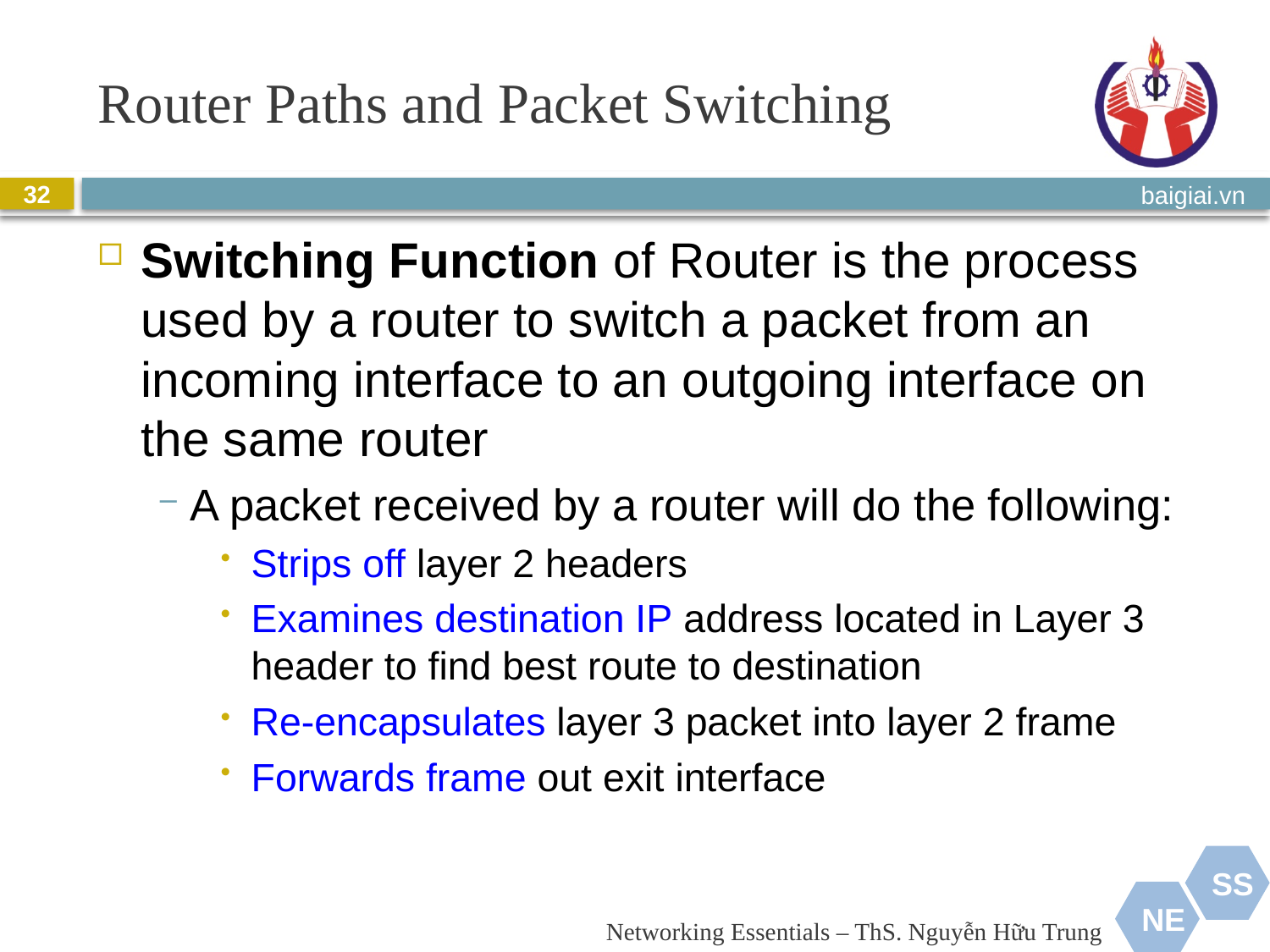

# Router Paths and Packet Switching
32
Switching Function of Router is the process used by a router to switch a packet from an incoming interface to an outgoing interface on the same router
A packet received by a router will do the following:
Strips off layer 2 headers
Examines destination IP address located in Layer 3 header to find best route to destination
Re-encapsulates layer 3 packet into layer 2 frame
Forwards frame out exit interface
Networking Essentials – ThS. Nguyễn Hữu Trung